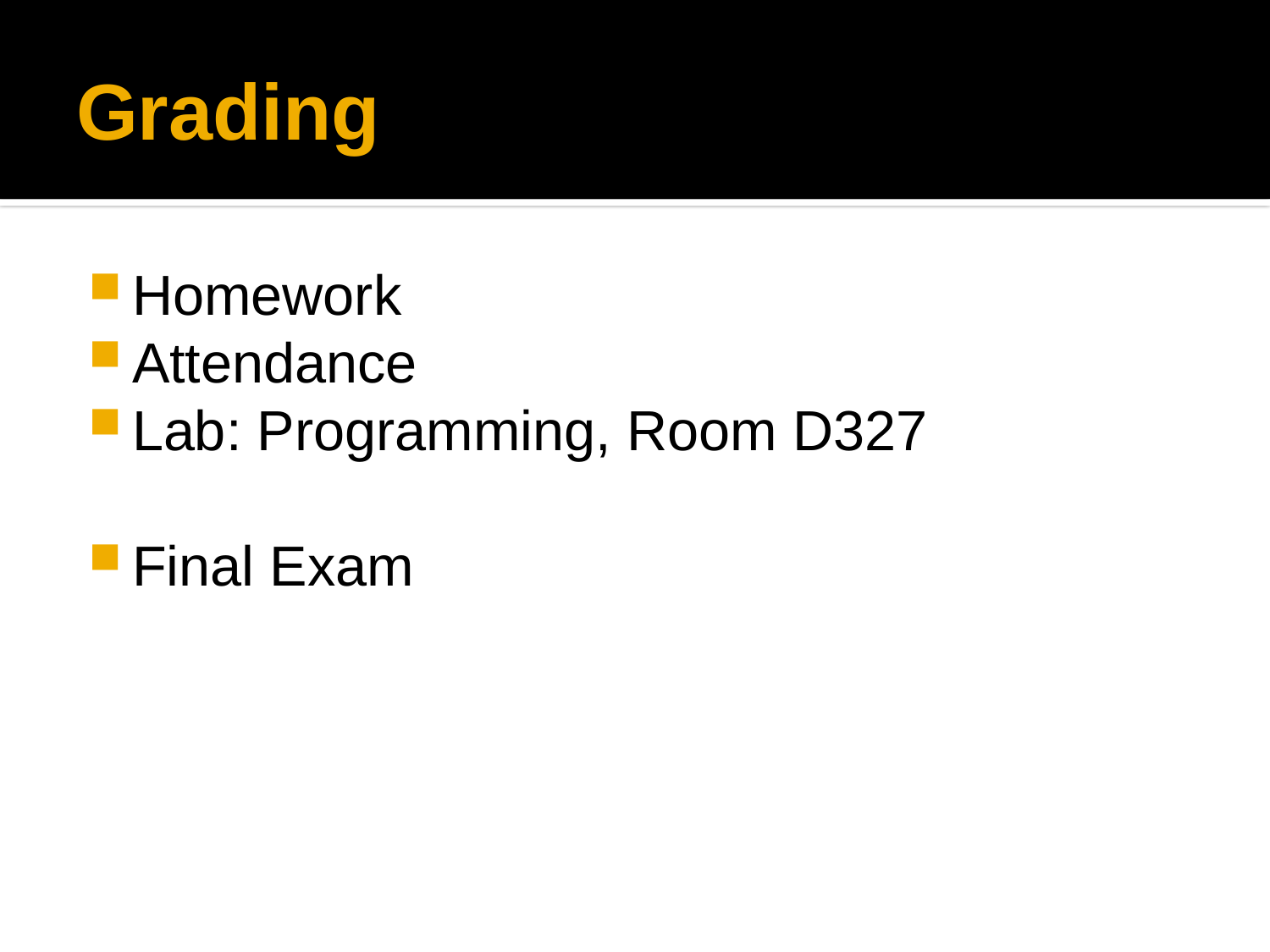

# Grading
Homework
Attendance
Lab: Programming, Room D327

Final Exam